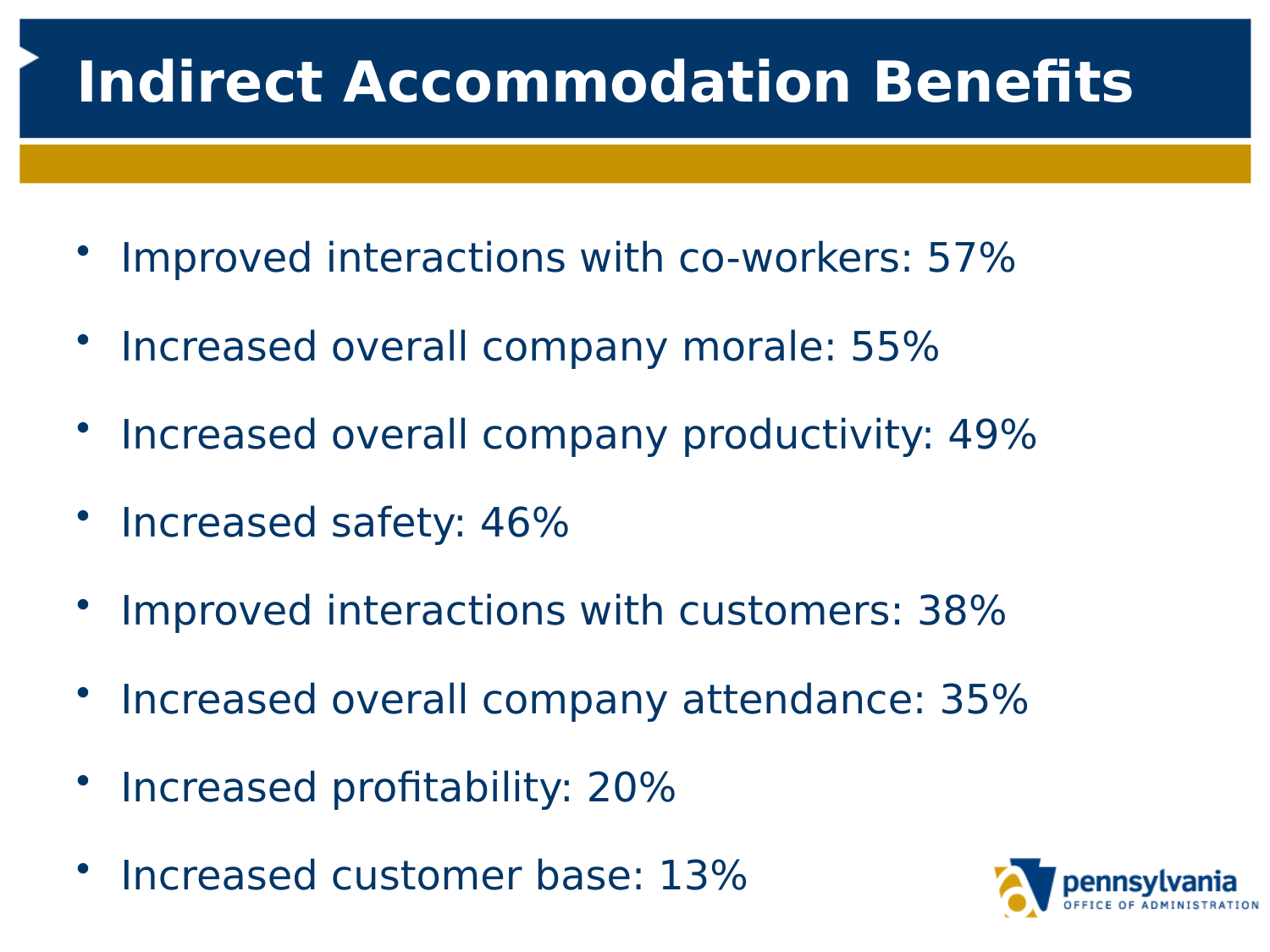

# Indirect Accommodation Benefits
Improved interactions with co-workers: 57%
Increased overall company morale: 55%
Increased overall company productivity: 49%
Increased safety: 46%
Improved interactions with customers: 38%
Increased overall company attendance: 35%
Increased profitability: 20%
Increased customer base: 13%